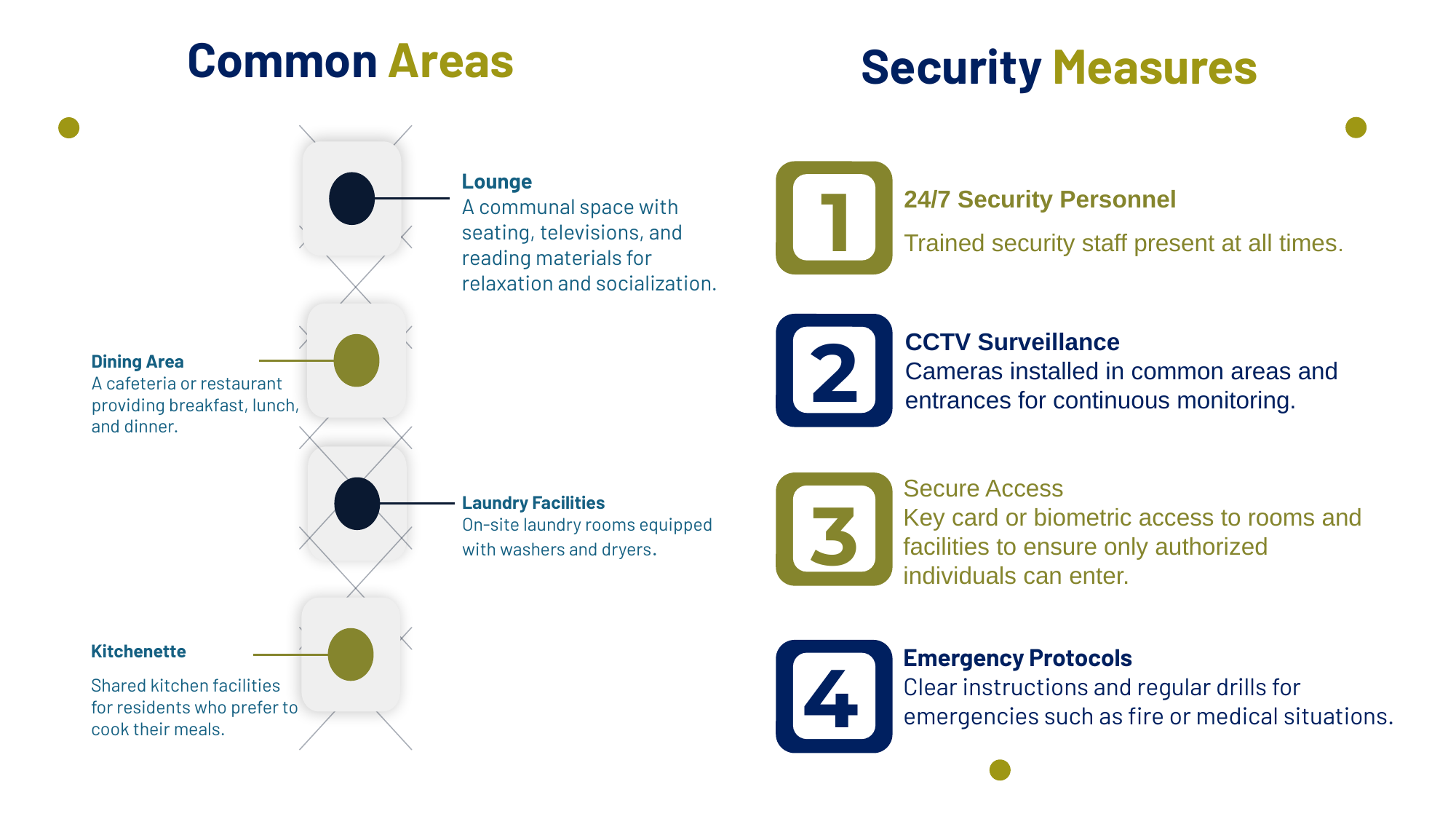

Common Areas
Security Measures

Lounge
A communal space with seating, televisions, and reading materials for relaxation and socialization.

Dining Area
A cafeteria or restaurant providing breakfast, lunch, and dinner.

Laundry Facilities
On-site laundry rooms equipped with washers and dryers.

Kitchenette
Shared kitchen facilities for residents who prefer to cook their meals.

1

24/7 Security Personnel
Trained security staff present at all times.

2

CCTV Surveillance
Cameras installed in common areas and entrances for continuous monitoring.
Secure Access
Key card or biometric access to rooms and facilities to ensure only authorized individuals can enter.

3

Emergency Protocols
Clear instructions and regular drills for emergencies such as fire or medical situations.

4